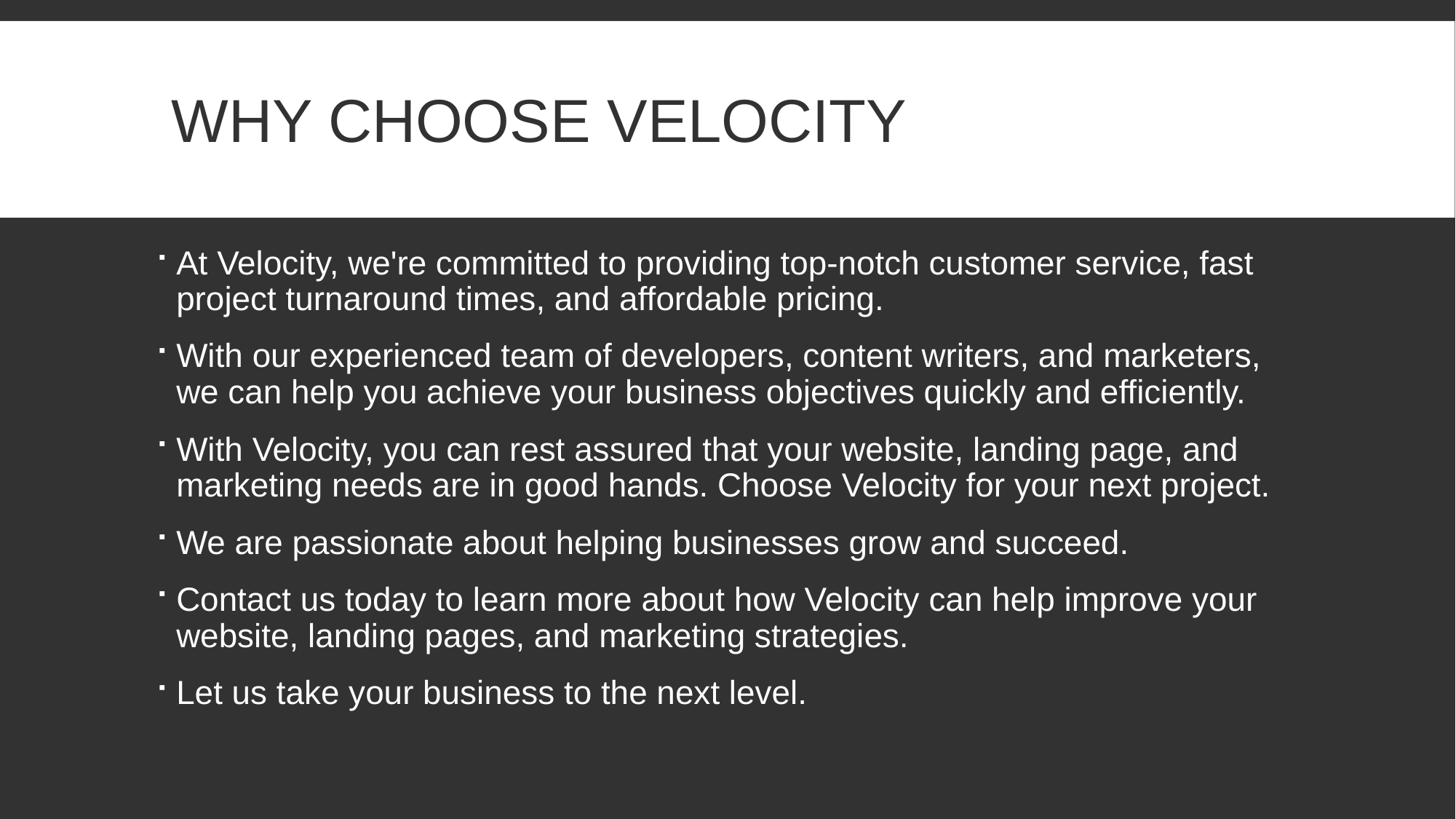

# Why Choose Velocity
At Velocity, we're committed to providing top-notch customer service, fast project turnaround times, and affordable pricing.
With our experienced team of developers, content writers, and marketers, we can help you achieve your business objectives quickly and efficiently.
With Velocity, you can rest assured that your website, landing page, and marketing needs are in good hands. Choose Velocity for your next project.
We are passionate about helping businesses grow and succeed.
Contact us today to learn more about how Velocity can help improve your website, landing pages, and marketing strategies.
Let us take your business to the next level.